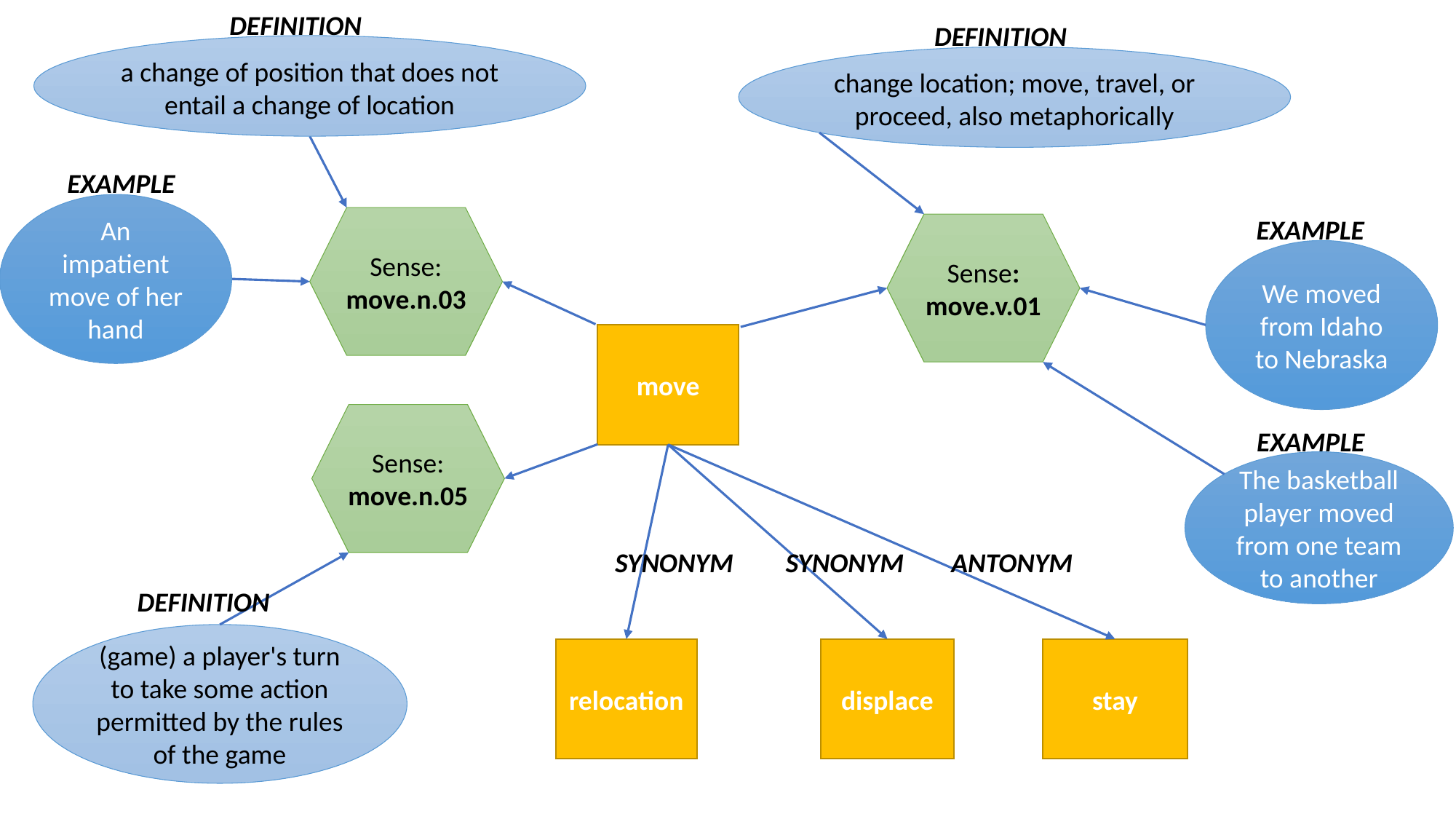

DEFINITION
DEFINITION
a change of position that does not entail a change of location

change location; move, travel, or proceed, also metaphorically
EXAMPLE
An impatient move of her hand
Sense:
move.n.03
EXAMPLE
Sense: move.v.01
We moved from Idaho to Nebraska
move
Sense:
move.n.05
EXAMPLE
The basketball player moved from one team to another
SYNONYM
SYNONYM
ANTONYM
DEFINITION
(game) a player's turn
 to take some action
permitted by the rules of the game
relocation
displace
stay